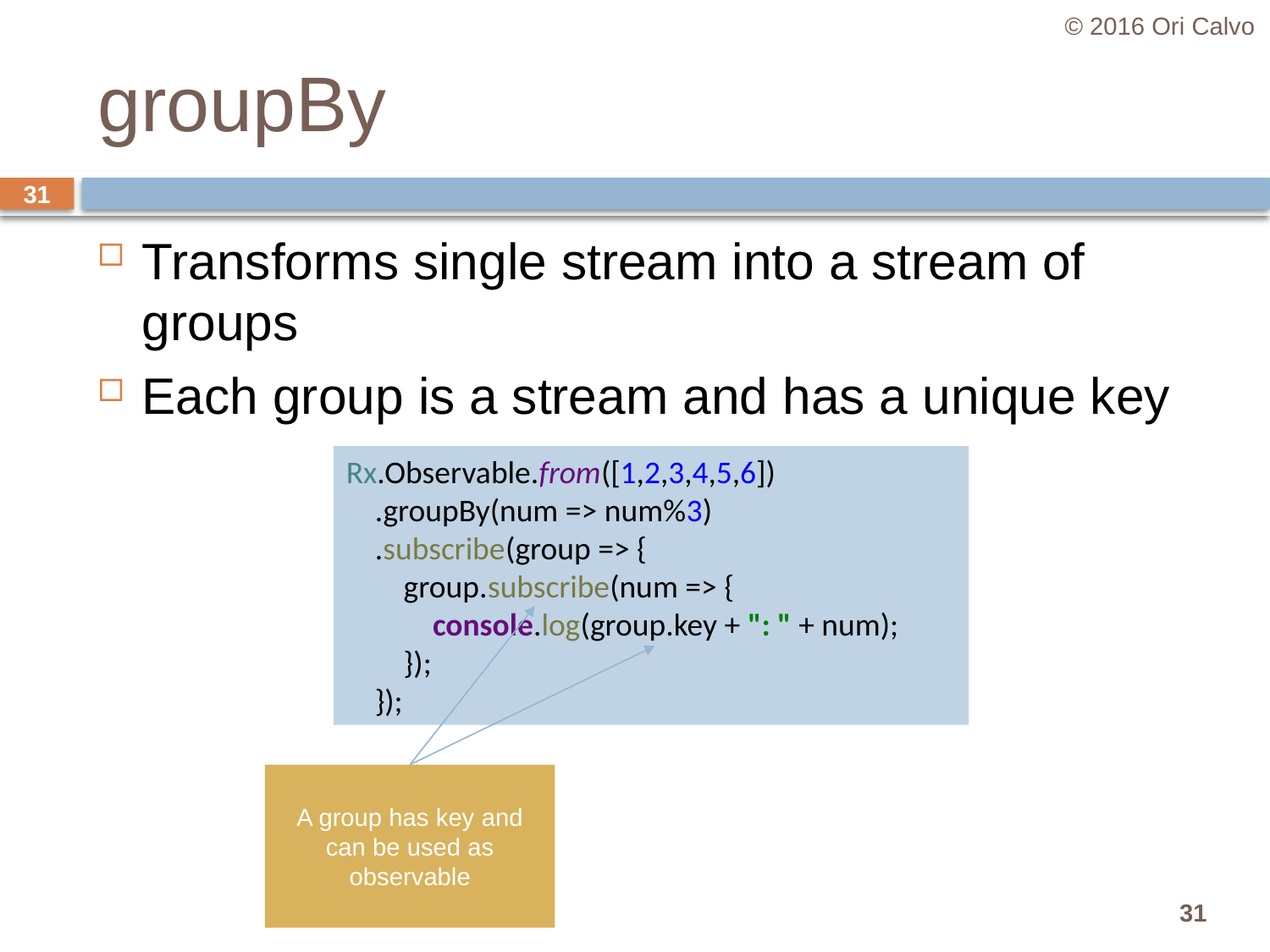

© 2016 Ori Calvo
# groupBy
31
Transforms single stream into a stream of groups
Each group is a stream and has a unique key
Rx.Observable.from([1,2,3,4,5,6])
    .groupBy(num => num%3)
    .subscribe(group => {
        group.subscribe(num => {
            console.log(group.key + ": " + num);
        });
    });
A group has key and can be used as observable